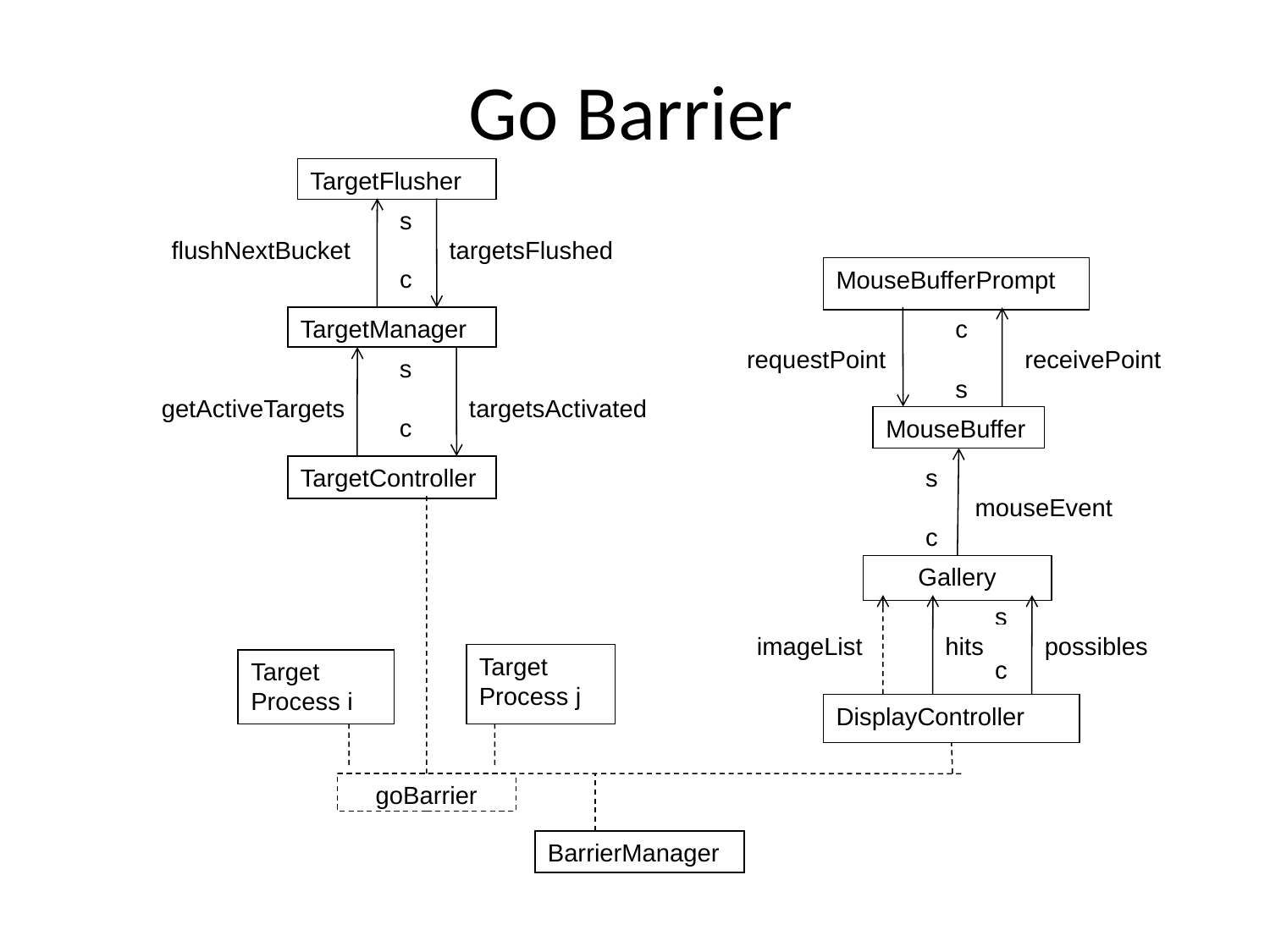

# Go Barrier
TargetFlusher
s

c
flushNextBucket
targetsFlushed

MouseBufferPrompt
TargetManager
c

s
requestPoint
receivePoint
s
 c
getActiveTargets
targetsActivated
MouseBuffer
TargetController
s

c
mouseEvent
Gallery
s

c
imageList
hits
possibles
Target
Process j
Target
Process i
DisplayController

goBarrier
BarrierManager